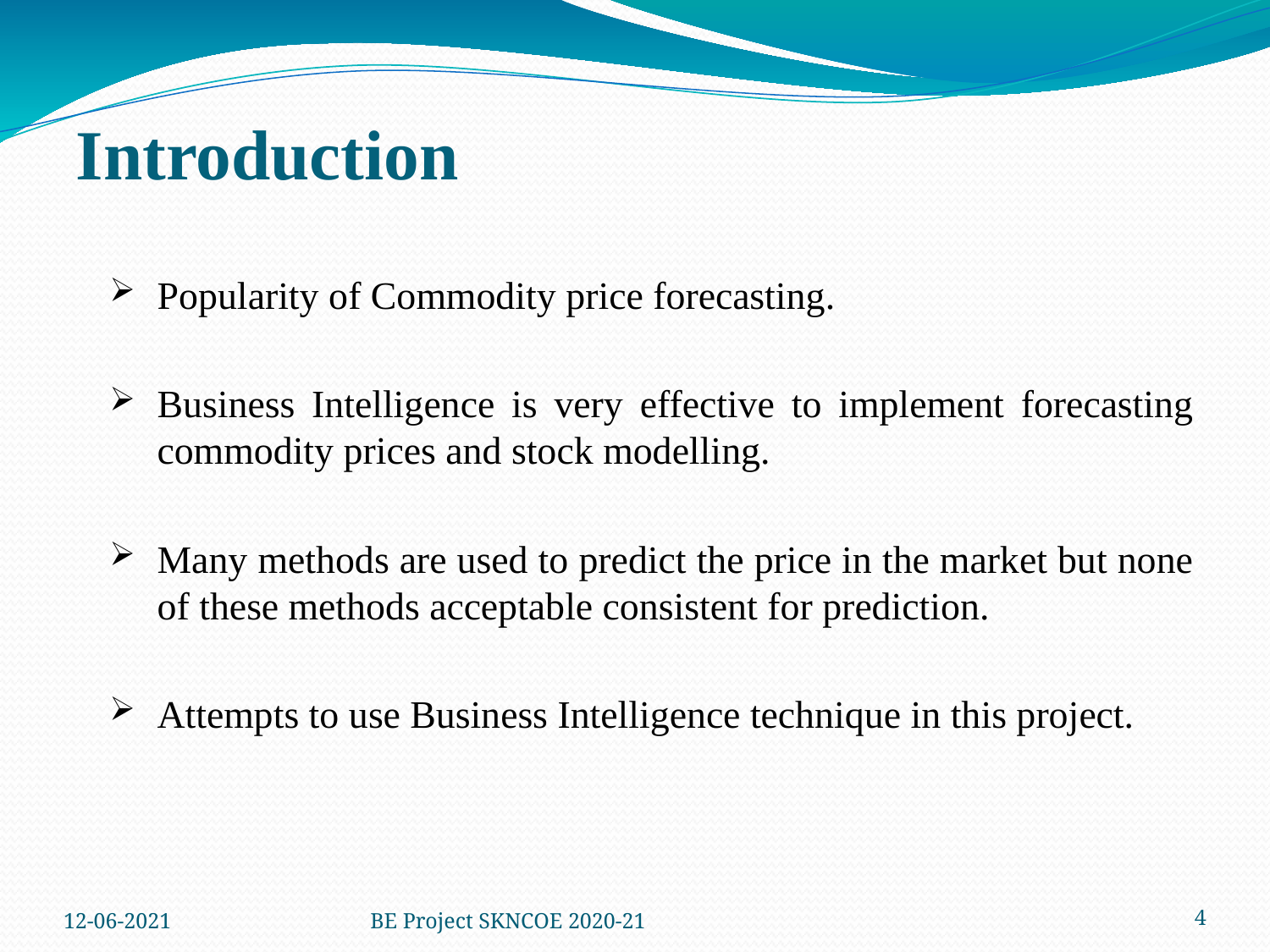

Introduction
Popularity of Commodity price forecasting.

Business Intelligence is very effective to implement forecasting commodity prices and stock modelling.

Many methods are used to predict the price in the market but none of these methods acceptable consistent for prediction.

Attempts to use Business Intelligence technique in this project.

12-06-2021
BE Project SKNCOE 2020-21
4